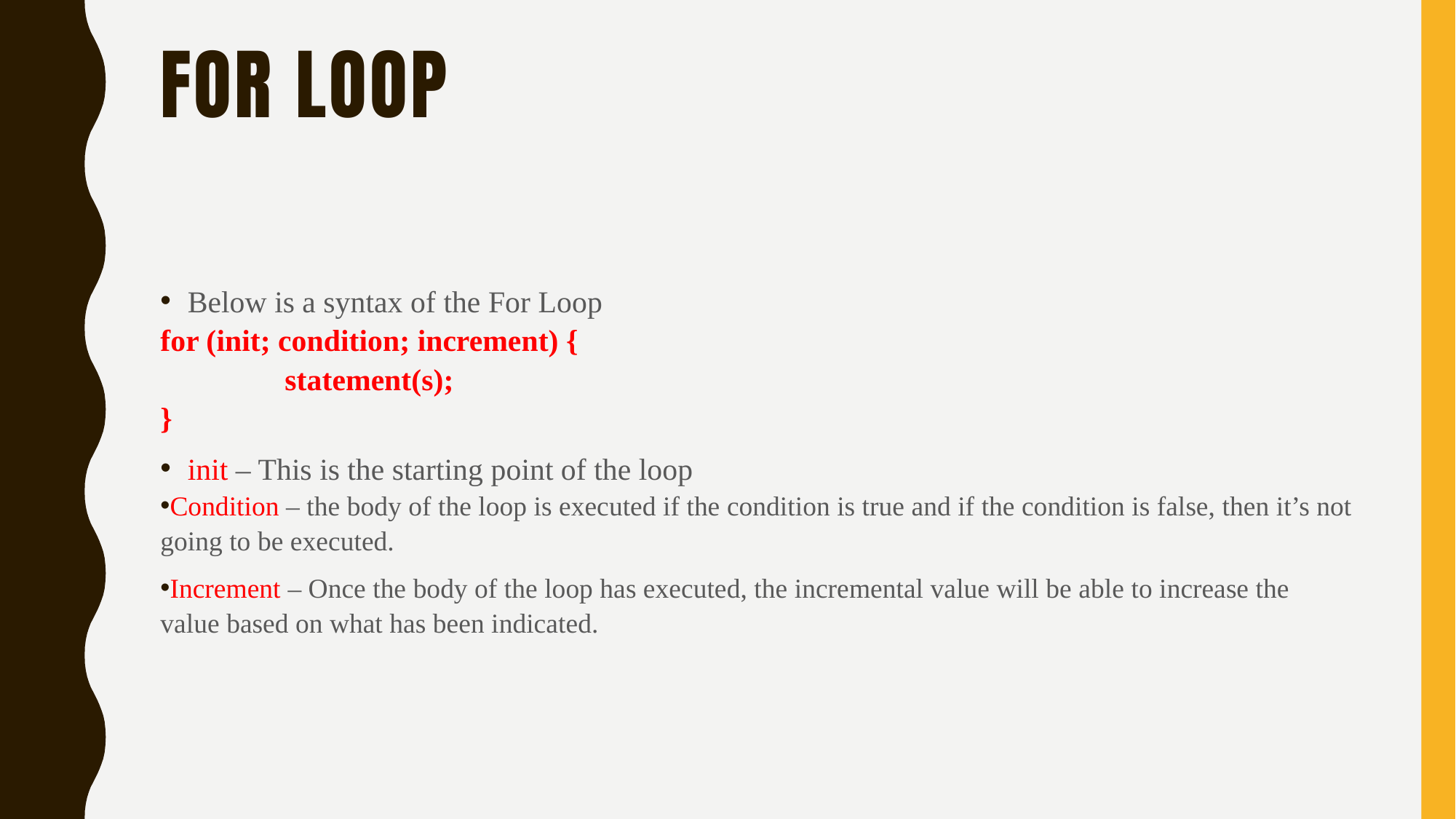

# For loop
Below is a syntax of the For Loop
for (init; condition; increment) {
   	  statement(s);
}
init – This is the starting point of the loop
Condition – the body of the loop is executed if the condition is true and if the condition is false, then it’s not going to be executed.
Increment – Once the body of the loop has executed, the incremental value will be able to increase the value based on what has been indicated.